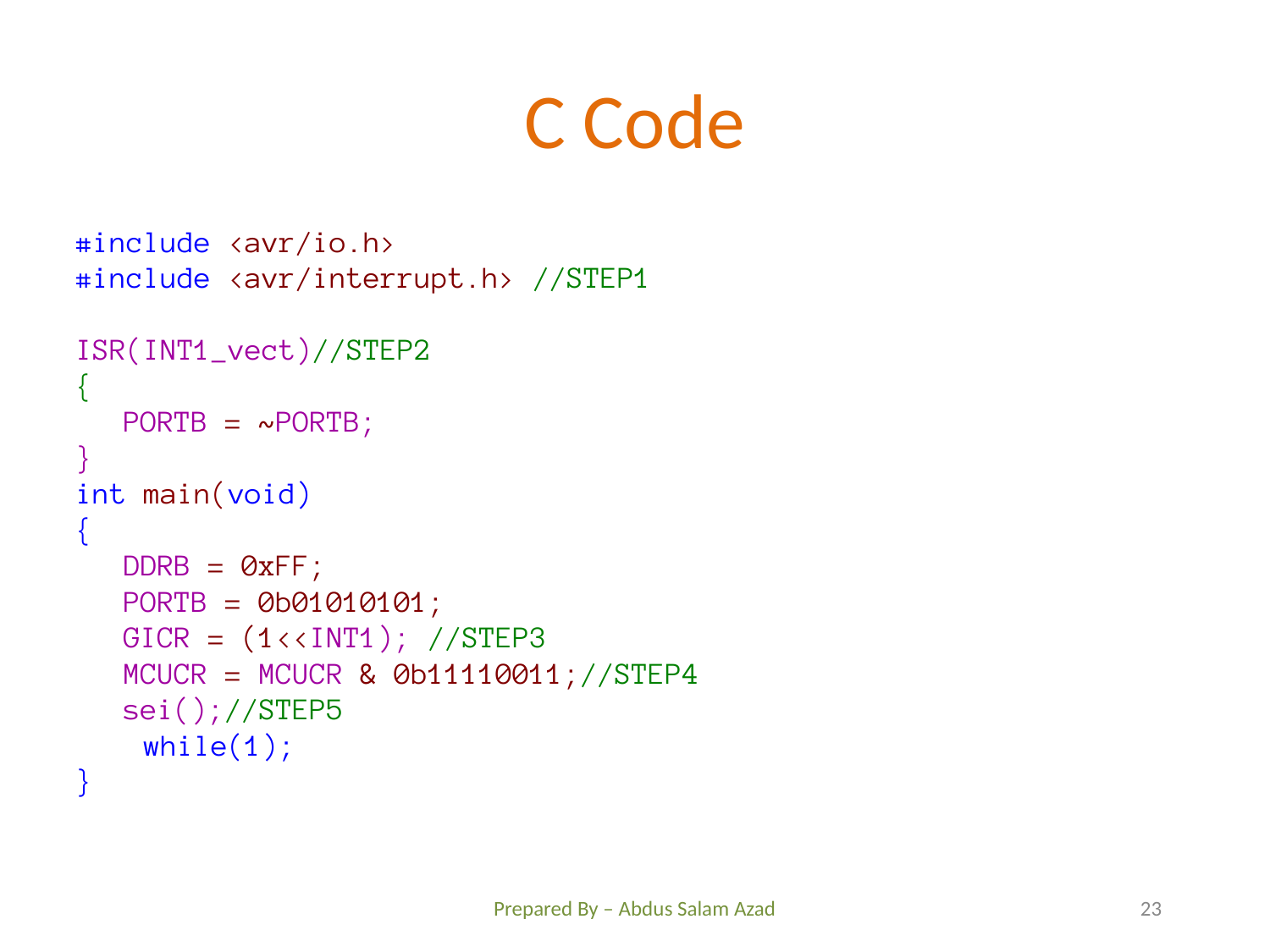

# C Code
#include <avr/io.h>
#include <avr/interrupt.h> //STEP1

ISR(INT1_vect)//STEP2
{
	PORTB = ~PORTB;
}
int main(void)
{
	DDRB = 0xFF;
	PORTB = 0b01010101;
	GICR = (1<<INT1); //STEP3
	MCUCR = MCUCR & 0b11110011;//STEP4
	sei();//STEP5
    while(1);
}

Prepared By – Abdus Salam Azad
23